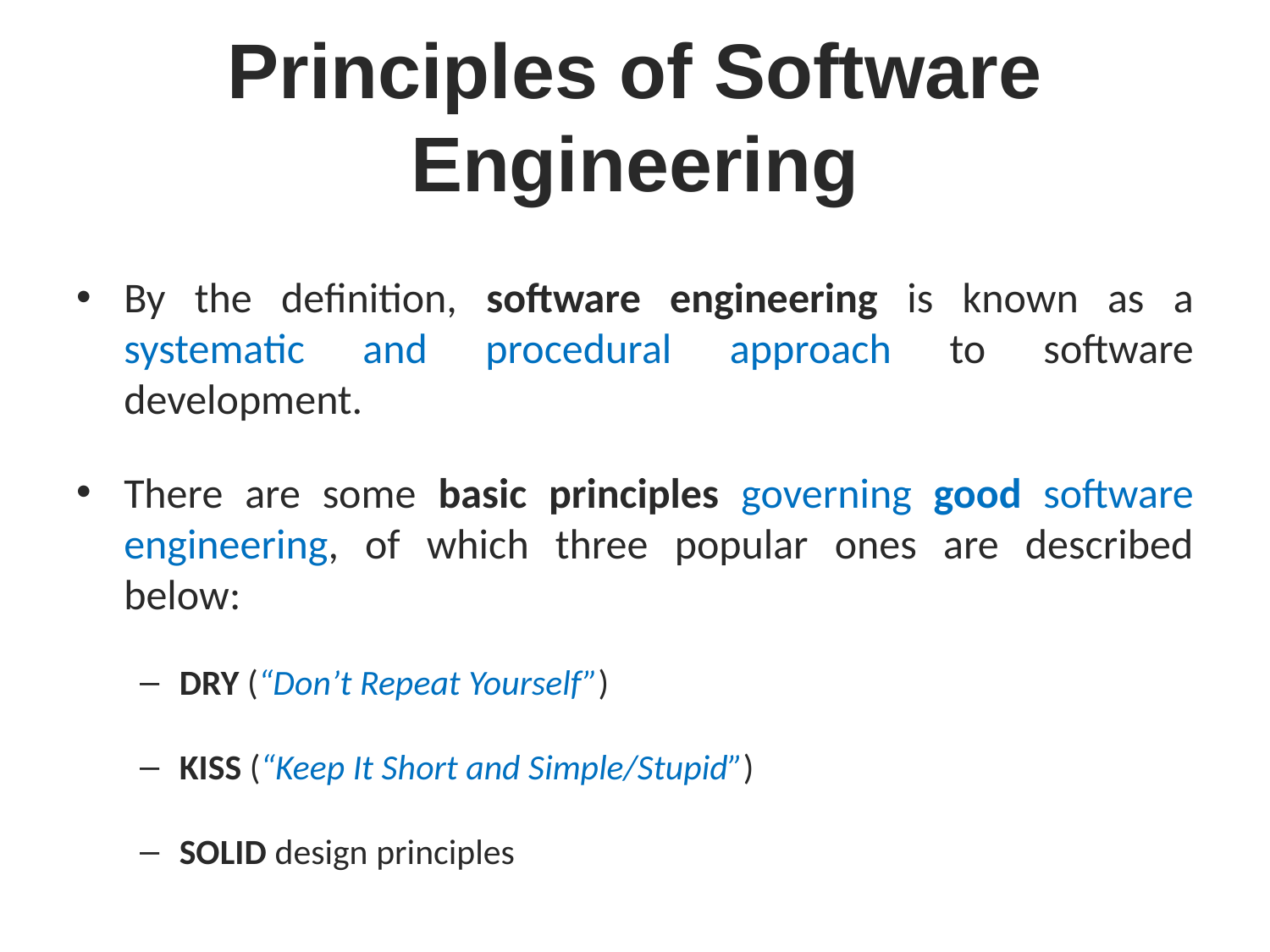

# Principles of Software Engineering
By the definition, software engineering is known as a systematic and procedural approach to software development.
There are some basic principles governing good software engineering, of which three popular ones are described below:
DRY (“Don’t Repeat Yourself”)
KISS (“Keep It Short and Simple/Stupid”)
SOLID design principles